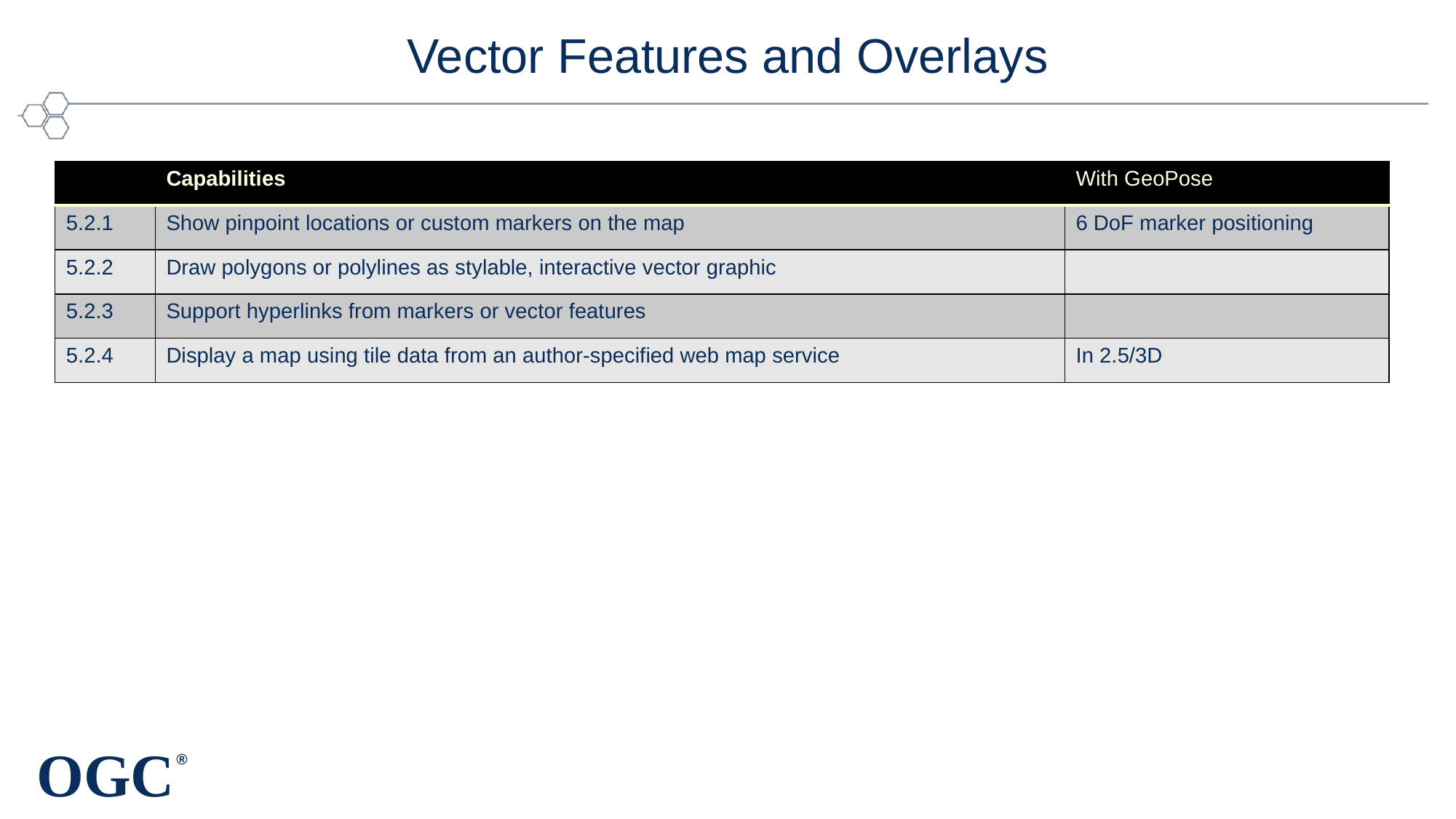

# Vector Features and Overlays

|  | Capabilities | With GeoPose |
| --- | --- | --- |
| 5.2.1 | Show pinpoint locations or custom markers on the map | 6 DoF marker positioning |
| 5.2.2 | Draw polygons or polylines as stylable, interactive vector graphic |  |
| 5.2.3 | Support hyperlinks from markers or vector features |  |
| 5.2.4 | Display a map using tile data from an author-specified web map service | In 2.5/3D |